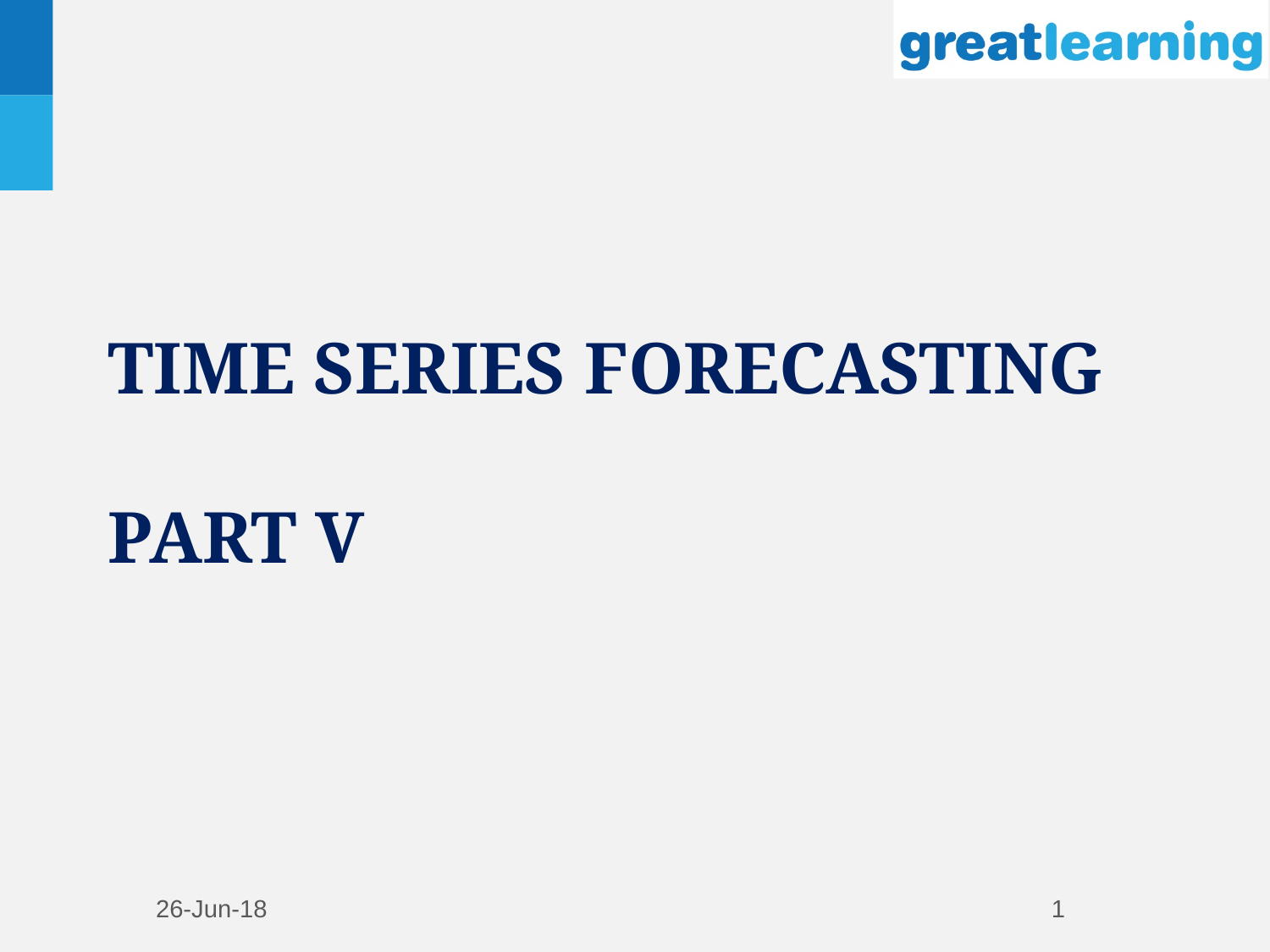

# Time Series forecasting part v
26-Jun-18
1